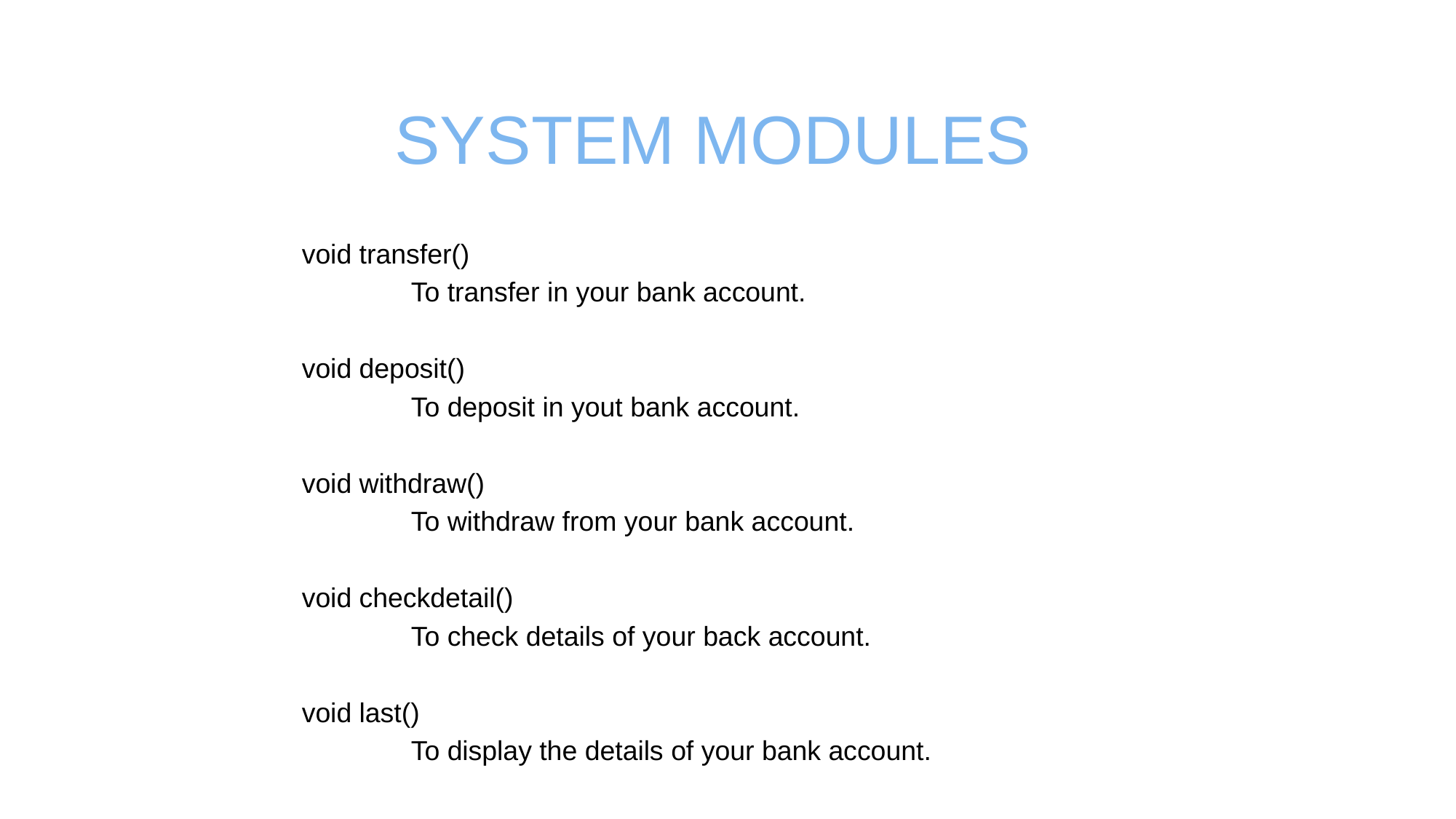

# SYSTEM MODULES

	void transfer()
		To transfer in your bank account.

	void deposit()
		To deposit in yout bank account.

	void withdraw()
		To withdraw from your bank account.

	void checkdetail()
		To check details of your back account.

	void last()
		To display the details of your bank account.